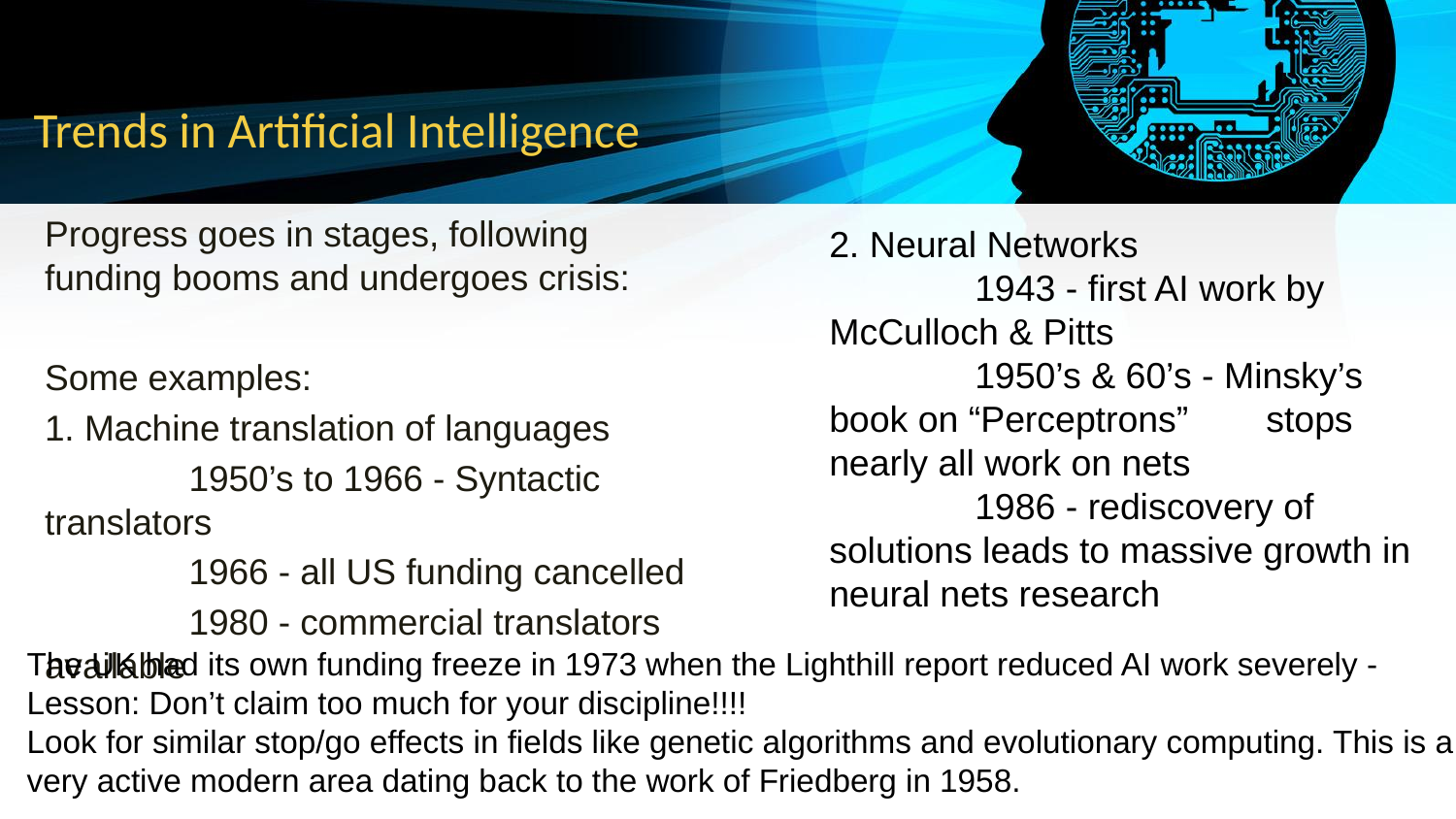

# Trends in Artificial Intelligence
Progress goes in stages, following funding booms and undergoes crisis:

Some examples:
1. Machine translation of languages
	1950’s to 1966 - Syntactic translators
	1966 - all US funding cancelled
	1980 - commercial translators available

2. Neural Networks
	1943 - first AI work by McCulloch & Pitts
	1950’s & 60’s - Minsky’s book on “Perceptrons” 	stops nearly all work on nets
	1986 - rediscovery of solutions leads to massive growth in neural nets research

The UK had its own funding freeze in 1973 when the Lighthill report reduced AI work severely -Lesson: Don’t claim too much for your discipline!!!!
Look for similar stop/go effects in fields like genetic algorithms and evolutionary computing. This is a very active modern area dating back to the work of Friedberg in 1958.